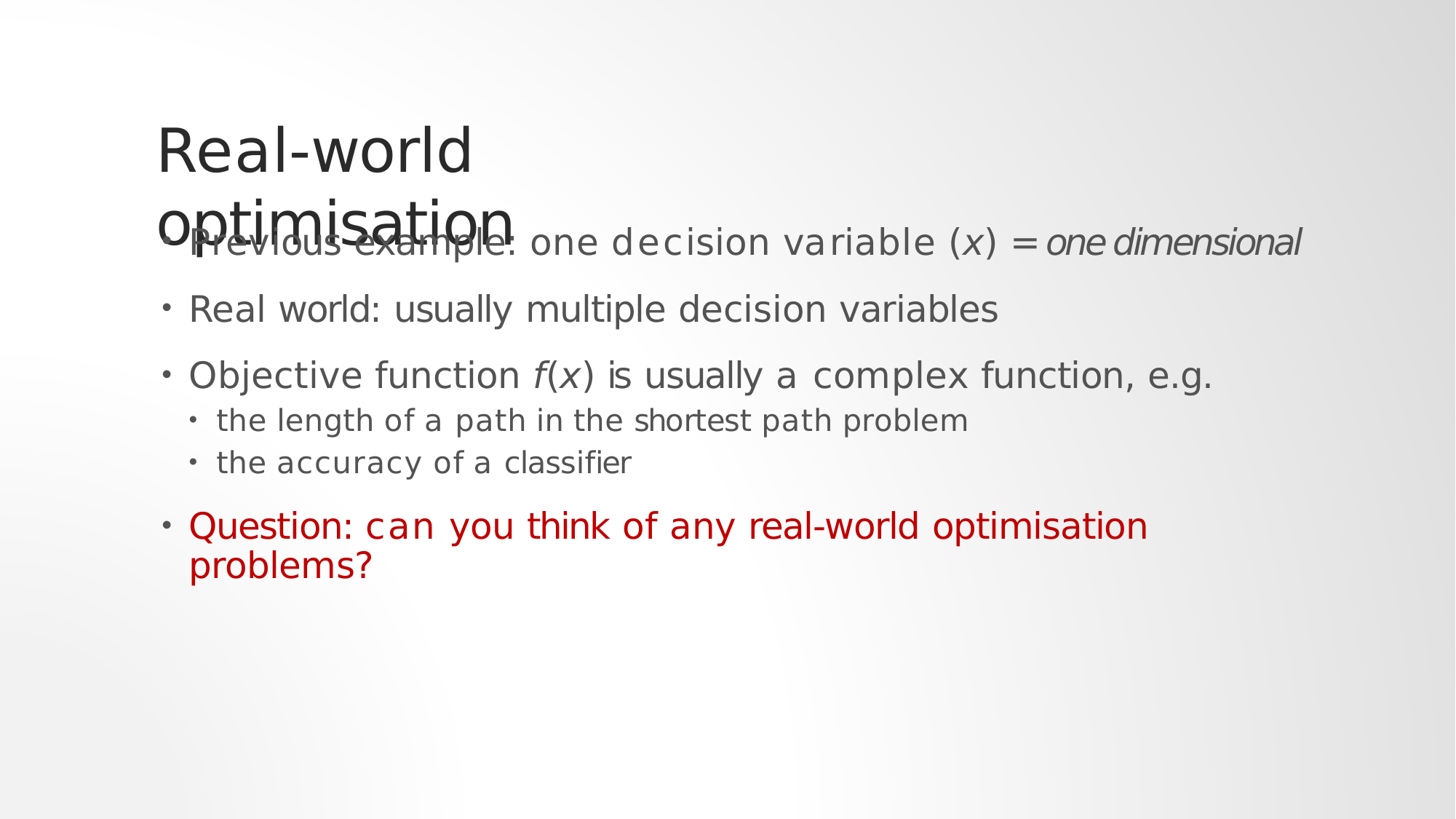

# Real-world optimisation
Previous example: one decision variable (x) = one dimensional
Real world: usually multiple decision variables
Objective function f(x) is usually a complex function, e.g.
the length of a path in the shortest path problem
the accuracy of a classifier
Question: can you think of any real-world optimisation  problems?